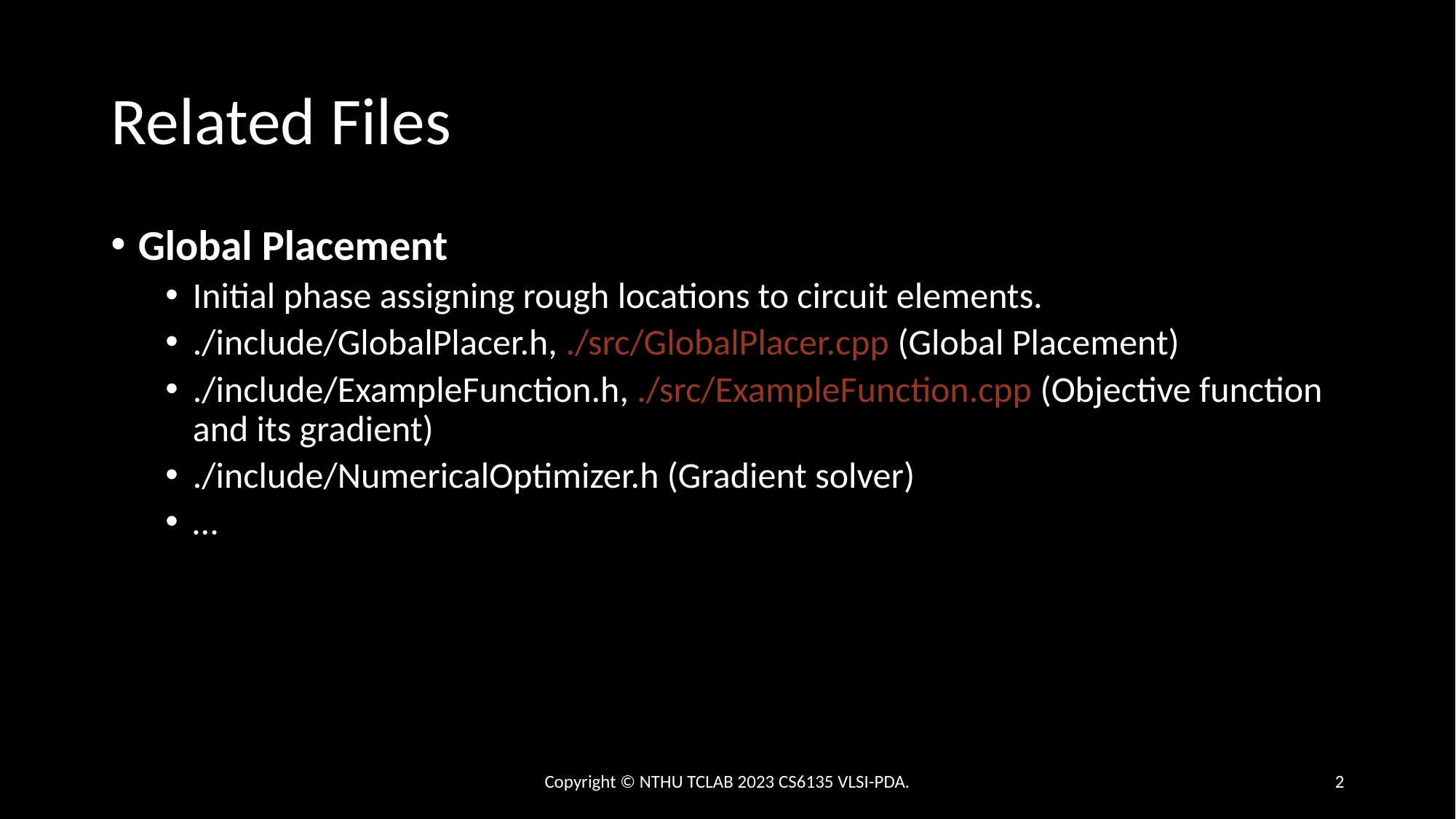

# Related Files
Global Placement
Initial phase assigning rough locations to circuit elements.
./include/GlobalPlacer.h, ./src/GlobalPlacer.cpp (Global Placement)
./include/ExampleFunction.h, ./src/ExampleFunction.cpp (Objective function and its gradient)
./include/NumericalOptimizer.h (Gradient solver)
…
Copyright © NTHU TCLAB 2023 CS6135 VLSI-PDA.
2